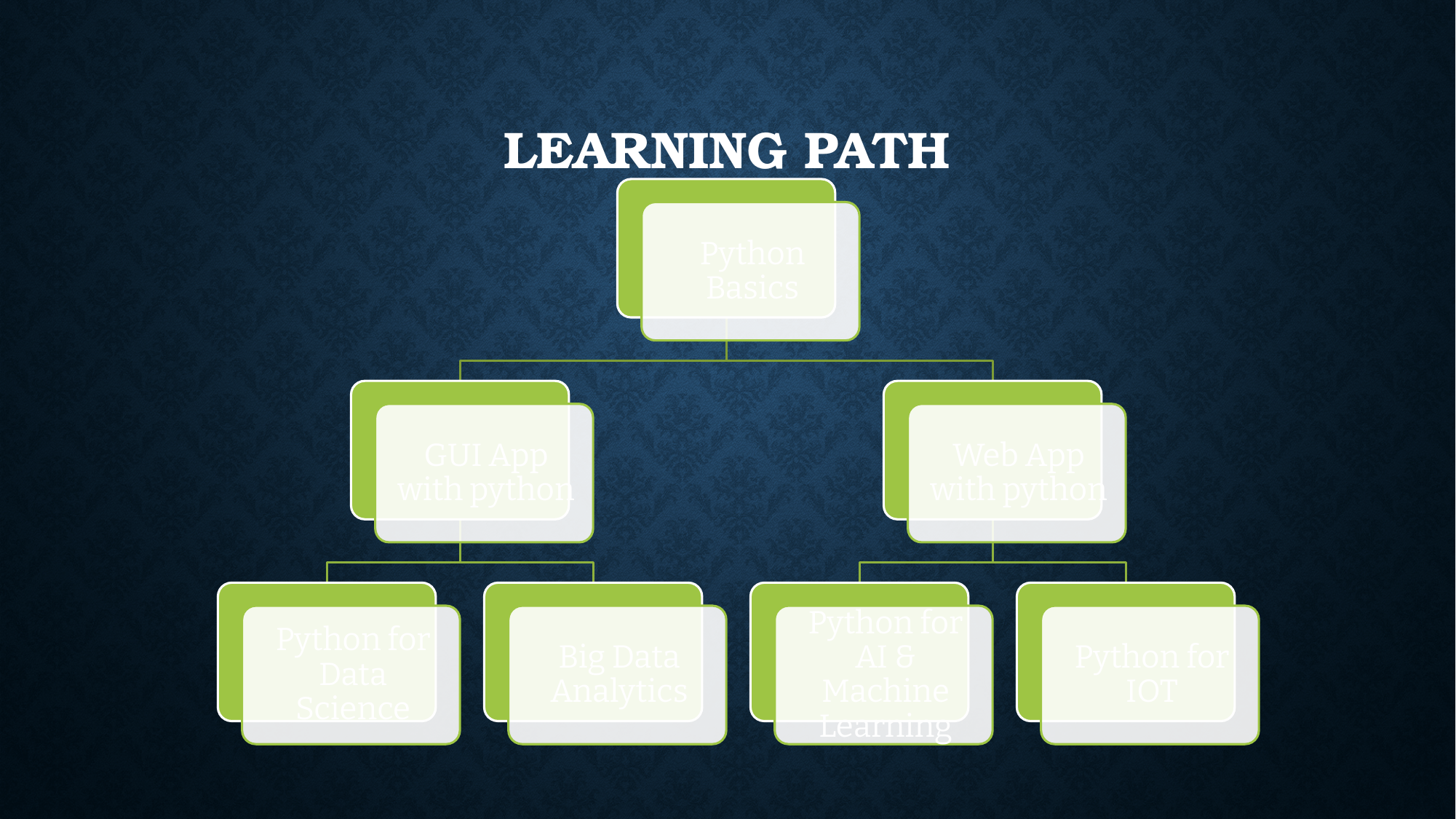

# Learning Path
Python Basics
GUI App with python
Python for Data Science
Big Data Analytics
Web App with python
Python for AI & Machine Learning
Python for IOT